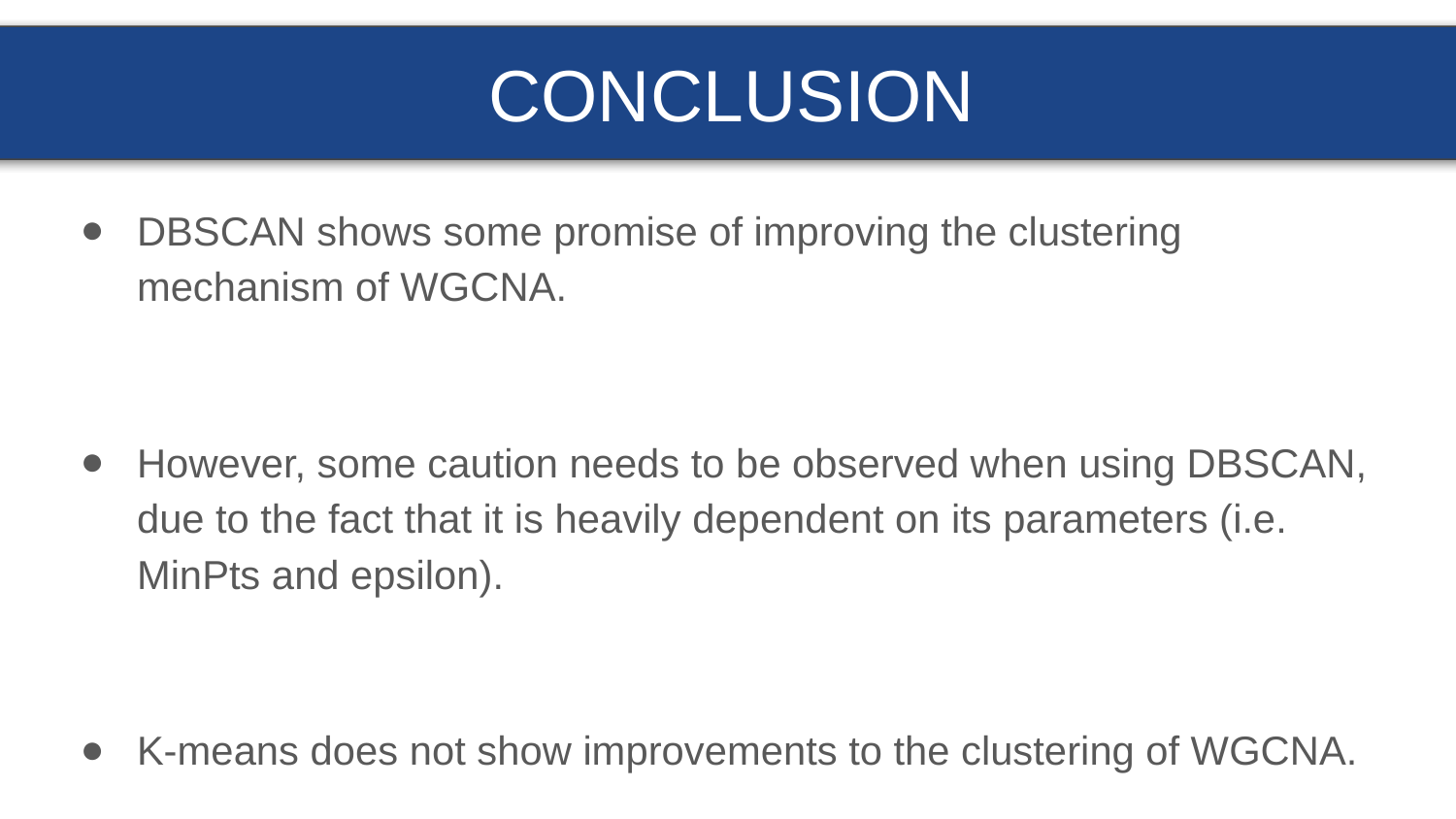

CONCLUSION
DBSCAN shows some promise of improving the clustering mechanism of WGCNA.

However, some caution needs to be observed when using DBSCAN, due to the fact that it is heavily dependent on its parameters (i.e. MinPts and epsilon).

K-means does not show improvements to the clustering of WGCNA.